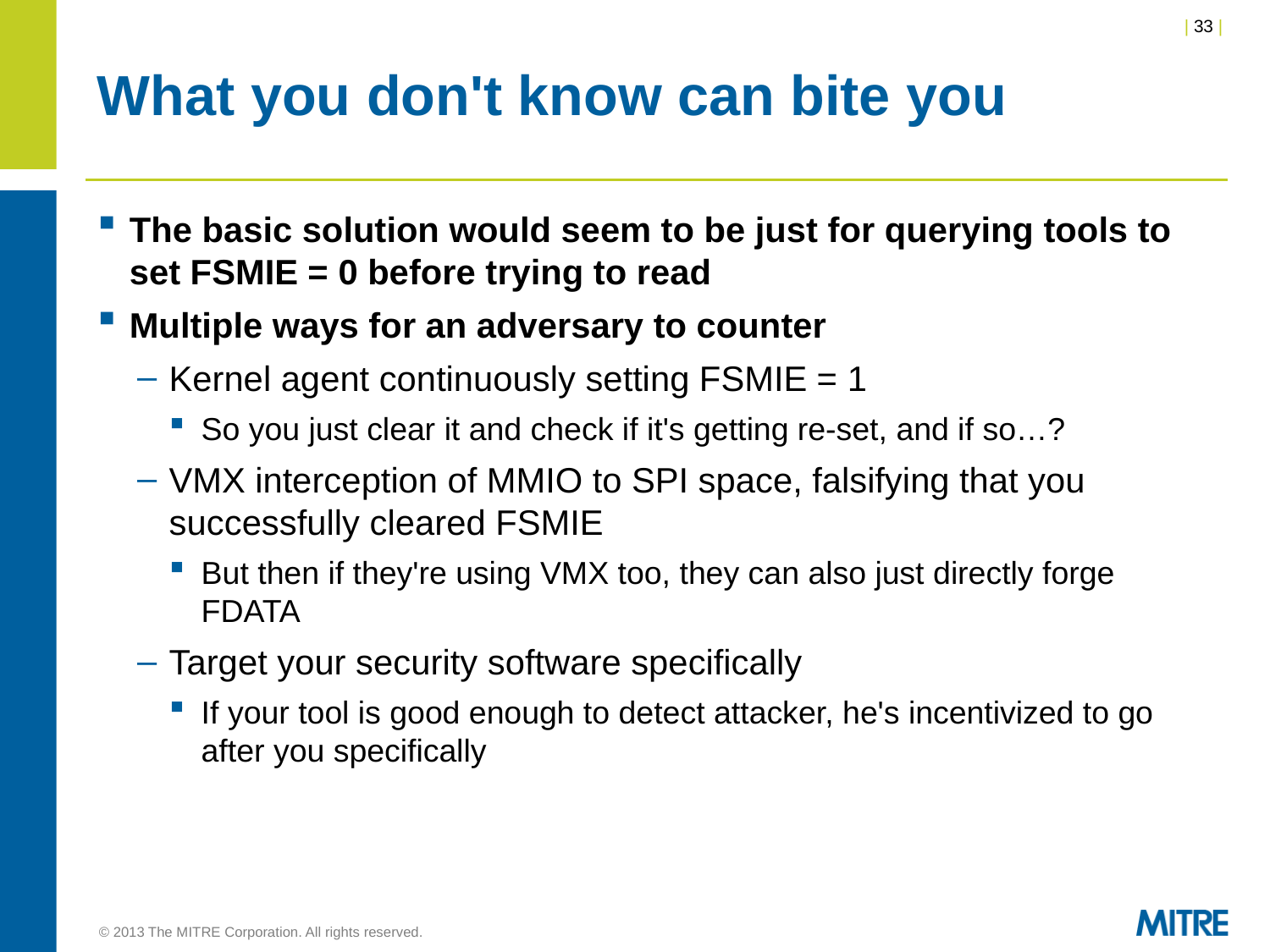

# What you don't know can bite you
The basic solution would seem to be just for querying tools to set FSMIE = 0 before trying to read
Multiple ways for an adversary to counter
Kernel agent continuously setting FSMIE = 1
So you just clear it and check if it's getting re-set, and if so…?
VMX interception of MMIO to SPI space, falsifying that you successfully cleared FSMIE
But then if they're using VMX too, they can also just directly forge FDATA
Target your security software specifically
If your tool is good enough to detect attacker, he's incentivized to go after you specifically
© 2013 The MITRE Corporation. All rights reserved.